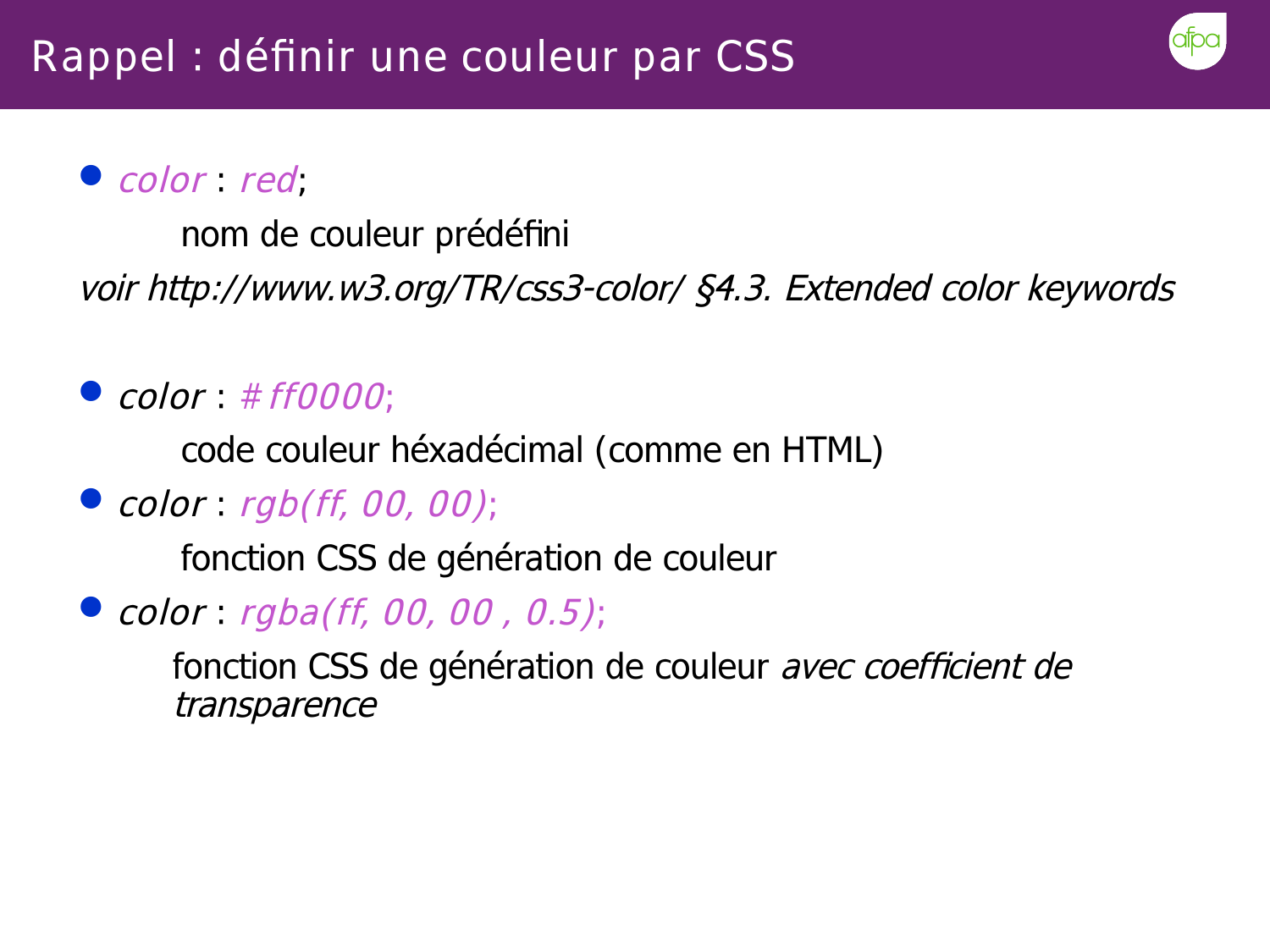

# Rappel : définir une couleur par CSS
color : red;
nom de couleur prédéfini
voir http://www.w3.org/TR/css3-color/ §4.3. Extended color keywords

color : #ff0000;
code couleur héxadécimal (comme en HTML)
color : rgb(ff, 00, 00);
fonction CSS de génération de couleur
color : rgba(ff, 00, 00 , 0.5);
	fonction CSS de génération de couleur avec coefficient de transparence